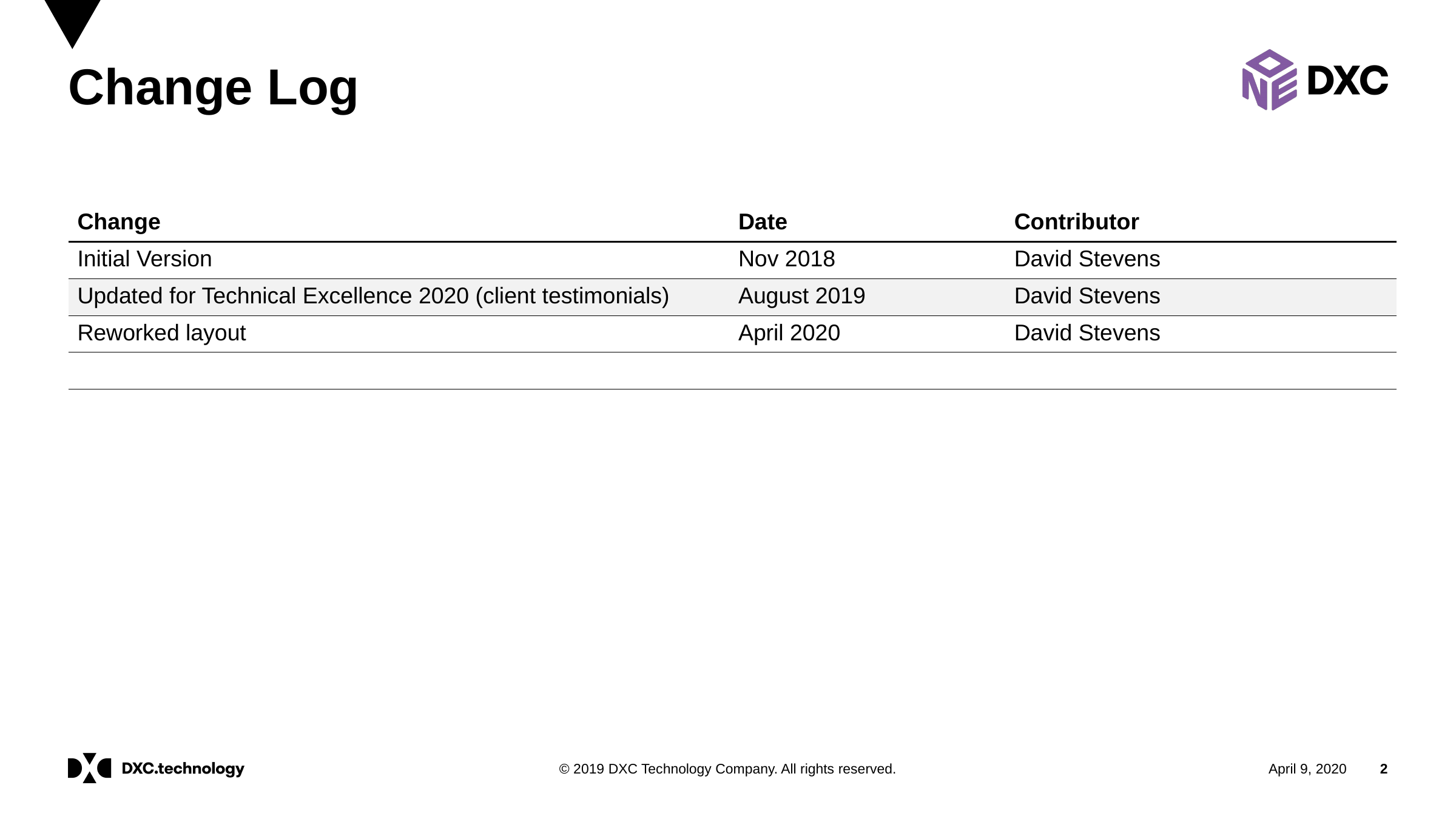

# Change Log
| Change | Date | Contributor |
| --- | --- | --- |
| Initial Version | Nov 2018 | David Stevens |
| Updated for Technical Excellence 2020 (client testimonials) | August 2019 | David Stevens |
| Reworked layout | April 2020 | David Stevens |
|  |  |  |